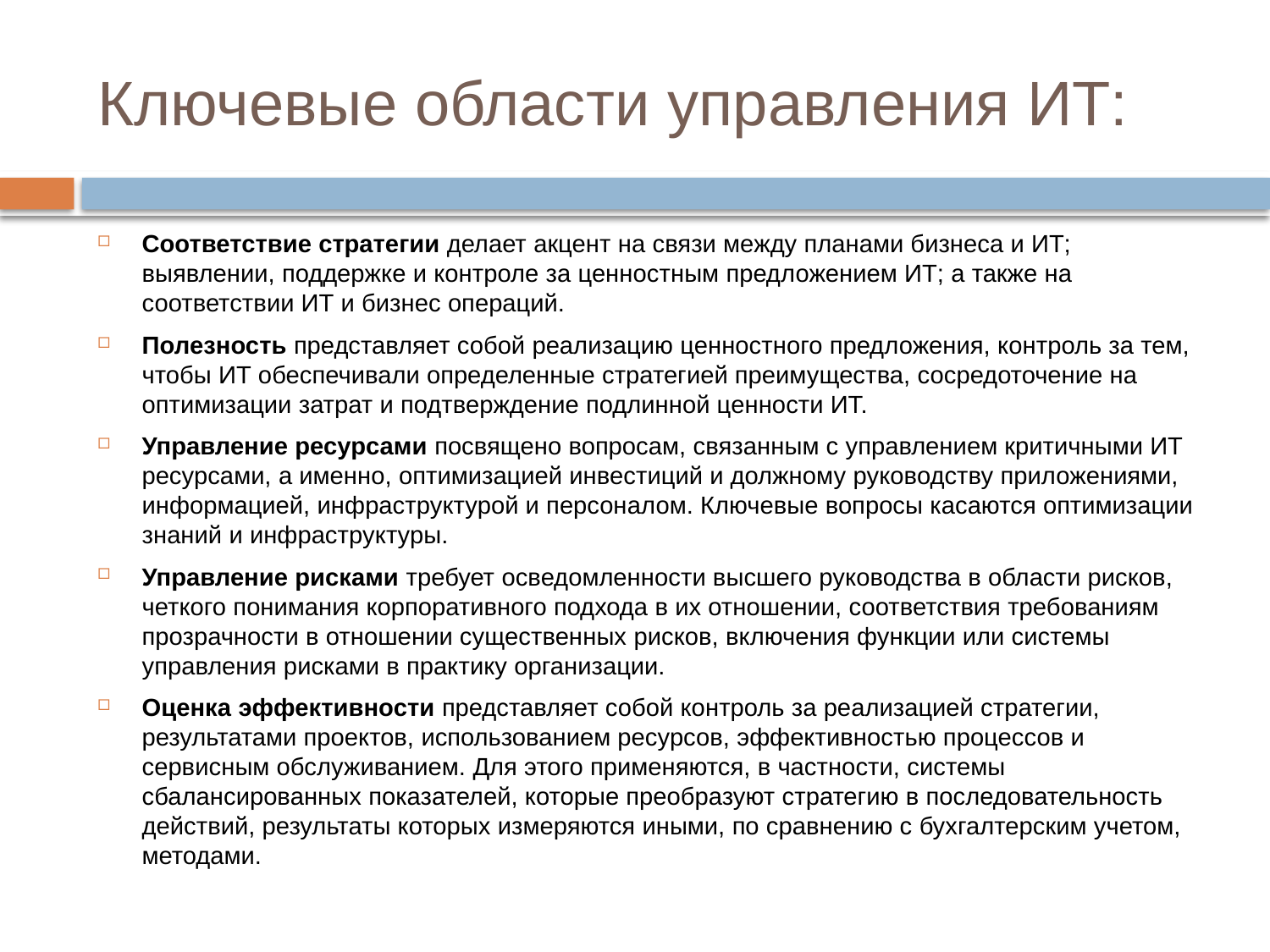

# Ключевые области управления ИТ:
Соответствие стратегии делает акцент на связи между планами бизнеса и ИТ; выявлении, поддержке и контроле за ценностным предложением ИТ; а также на соответствии ИТ и бизнес операций.
Полезность представляет собой реализацию ценностного предложения, контроль за тем, чтобы ИТ обеспечивали определенные стратегией преимущества, сосредоточение на оптимизации затрат и подтверждение подлинной ценности ИТ.
Управление ресурсами посвящено вопросам, связанным с управлением критичными ИТ ресурсами, а именно, оптимизацией инвестиций и должному руководству приложениями, информацией, инфраструктурой и персоналом. Ключевые вопросы касаются оптимизации знаний и инфраструктуры.
Управление рисками требует осведомленности высшего руководства в области рисков, четкого понимания корпоративного подхода в их отношении, соответствия требованиям прозрачности в отношении существенных рисков, включения функции или системы управления рисками в практику организации.
Оценка эффективности представляет собой контроль за реализацией стратегии, результатами проектов, использованием ресурсов, эффективностью процессов и сервисным обслуживанием. Для этого применяются, в частности, системы сбалансированных показателей, которые преобразуют стратегию в последовательность действий, результаты которых измеряются иными, по сравнению с бухгалтерским учетом, методами.